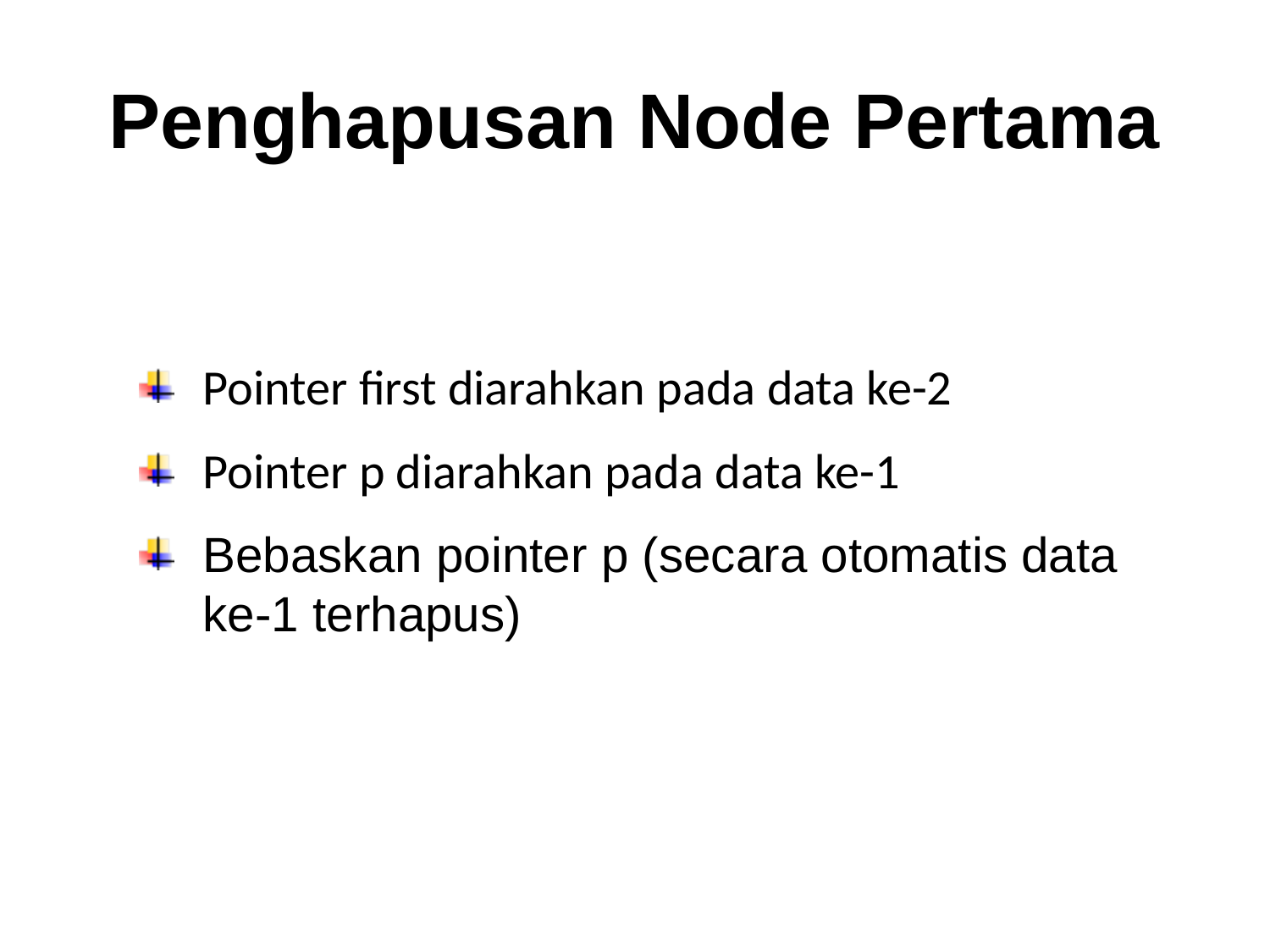

# Penghapusan Node Pertama
Pointer first diarahkan pada data ke-2
Pointer p diarahkan pada data ke-1
Bebaskan pointer p (secara otomatis data ke-1 terhapus)